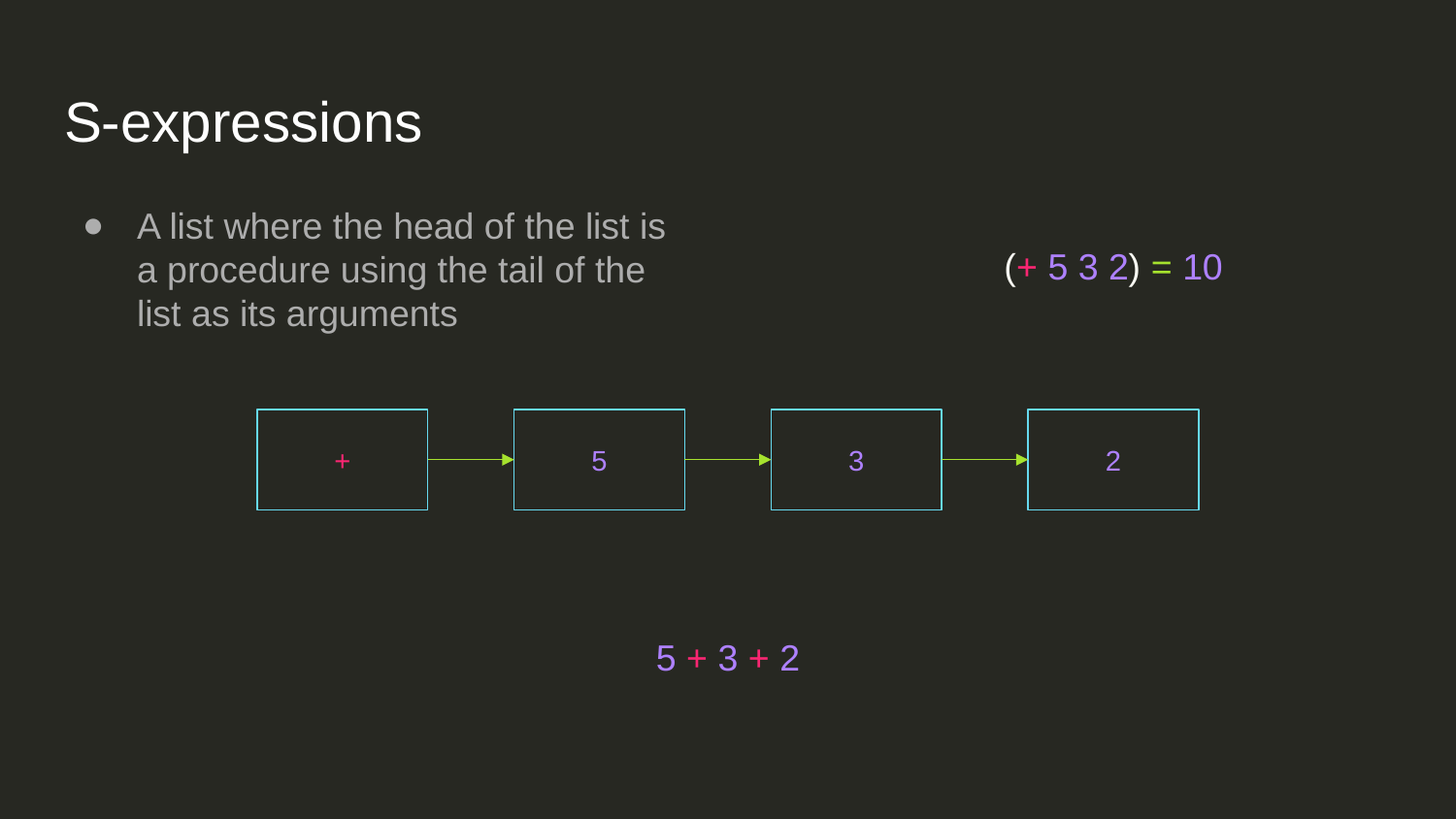

# S-expressions
A list where the head of the list is a procedure using the tail of the list as its arguments
(+ 5 3 2) = 10
+
5
3
2
5 + 3 + 2